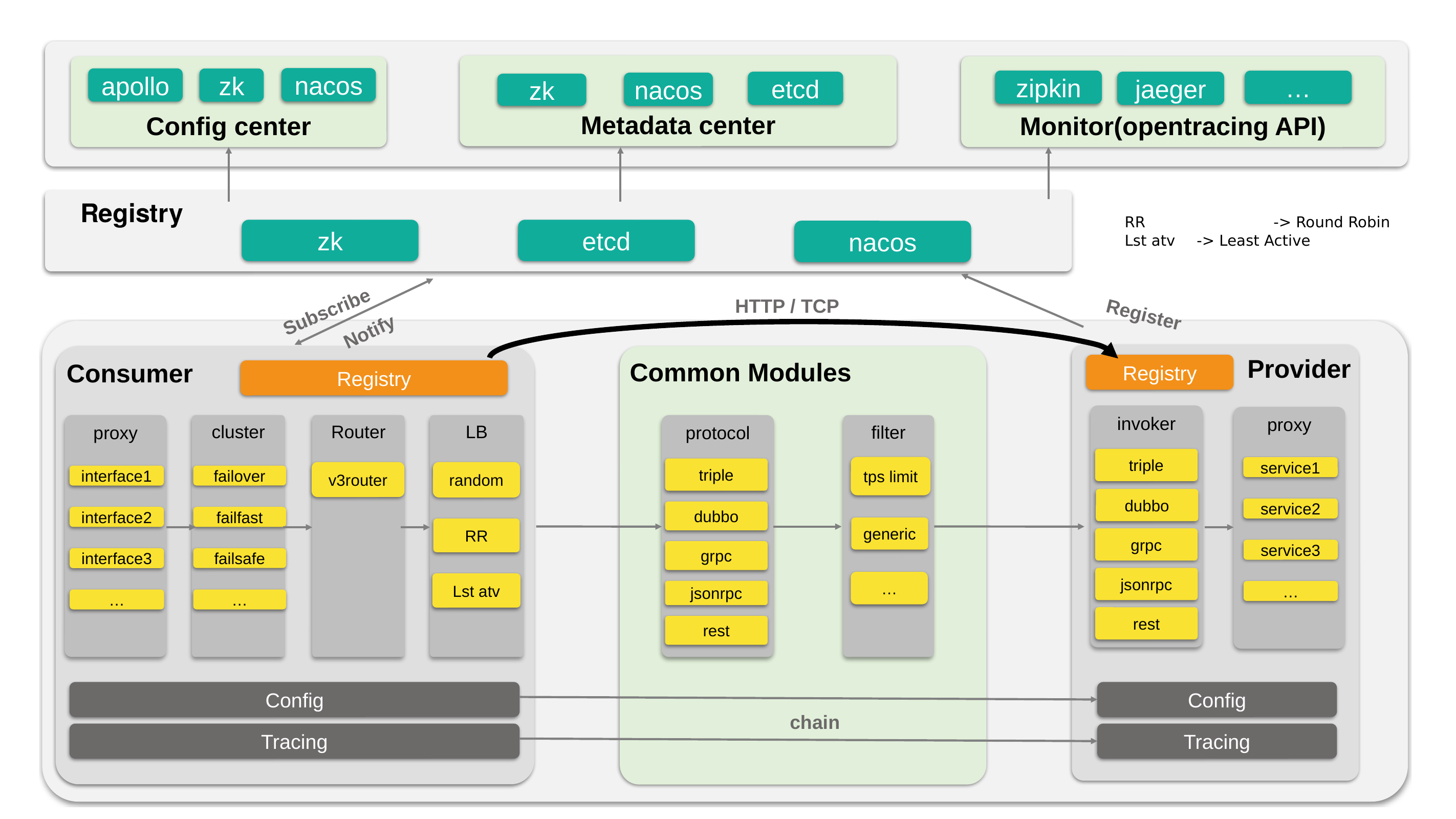

Metadata center
etcd
nacos
zk
Monitor(opentracing API)
zipkin
…
jaeger
Config center
nacos
apollo
zk

Registry

zk
etcd
nacos
 RR 		-> Round Robin
 Lst atv 	-> Least Active

HTTP / TCP
Subscribe
Register
Notify

Provider
Registry
invoker
triple
dubbo
grpc
jsonrpc
proxy
service1
service2
service3
…
Consumer
Registry
proxy
interface1
interface2
interface3
…
cluster
failover
failfast
failsafe
…
Router
v3router
LB
random
RR
Lst atv
Common Modules
protocol
triple
dubbo
grpc
jsonrpc
rest
filter
tps limit
generic
…

Config
Tracing
Config
Tracing
chain
rest